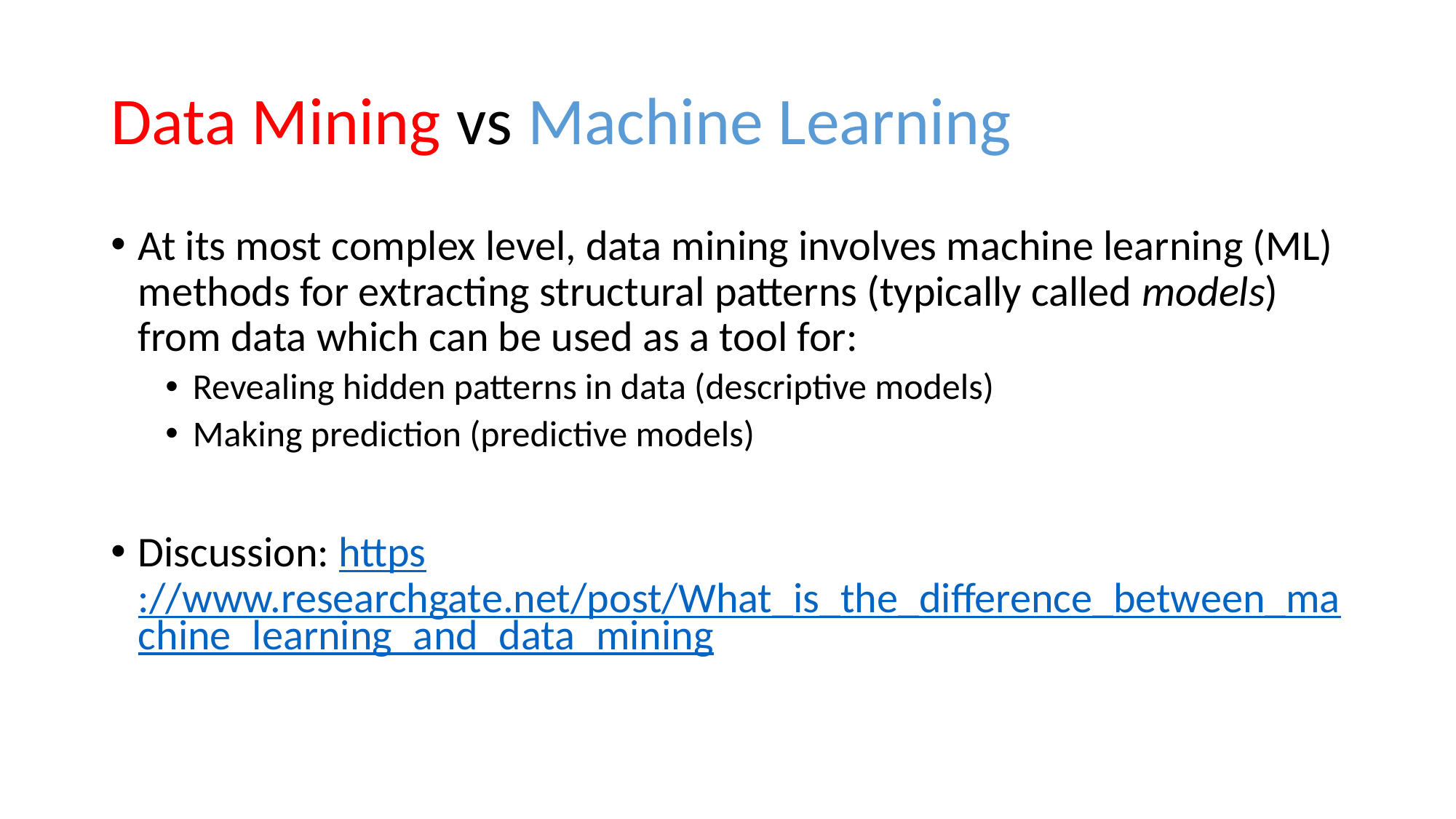

# Data Mining vs Machine Learning
At its most complex level, data mining involves machine learning (ML) methods for extracting structural patterns (typically called models) from data which can be used as a tool for:
Revealing hidden patterns in data (descriptive models)
Making prediction (predictive models)

Discussion: https://www.researchgate.net/post/What_is_the_difference_between_machine_learning_and_data_mining